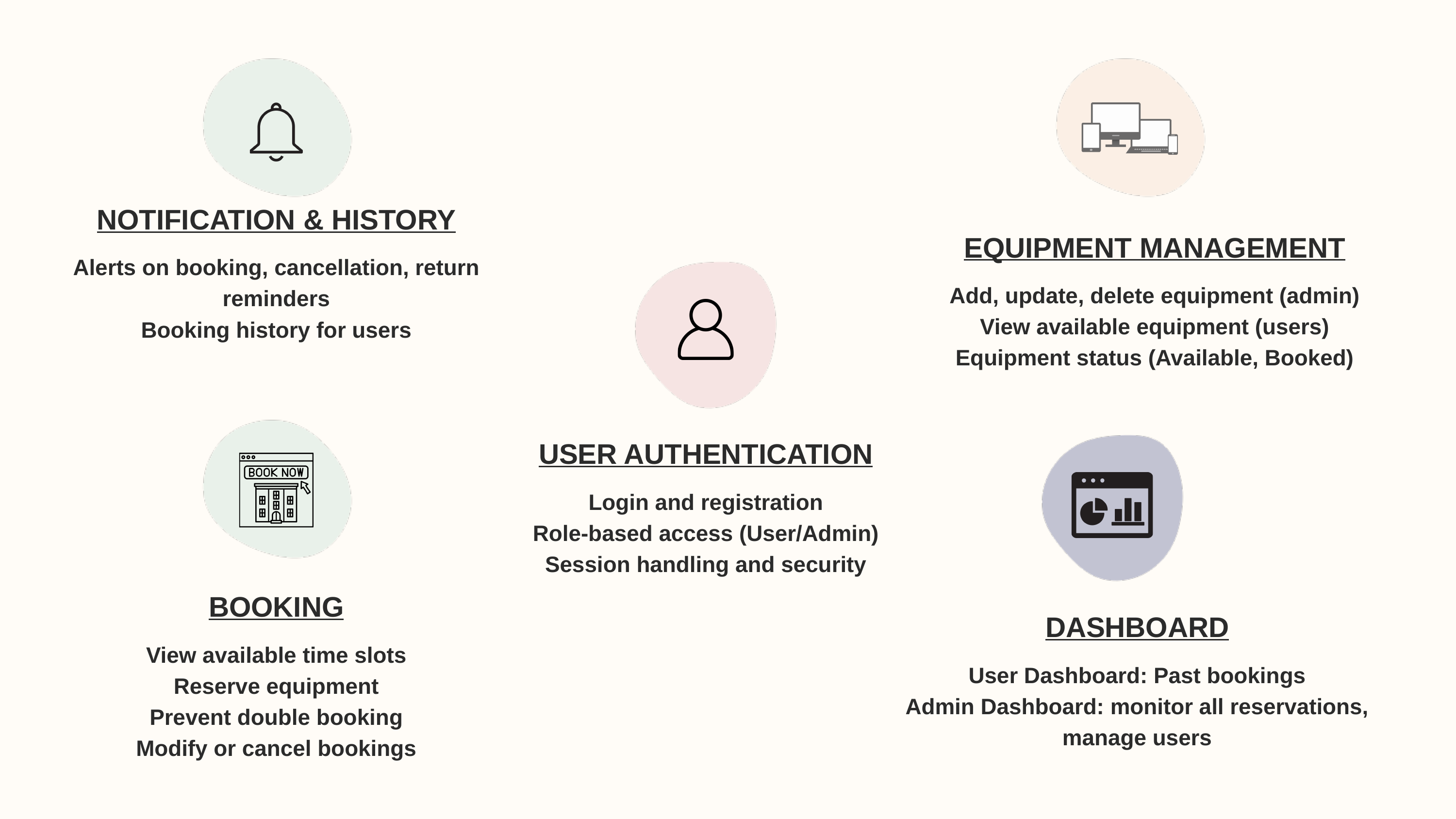

NOTIFICATION & HISTORY
Alerts on booking, cancellation, return reminders
Booking history for users
EQUIPMENT MANAGEMENT
Add, update, delete equipment (admin)
View available equipment (users)
Equipment status (Available, Booked)

USER AUTHENTICATION
Login and registration
Role-based access (User/Admin)
Session handling and security

BOOKING
View available time slots
Reserve equipment
Prevent double booking
Modify or cancel bookings
DASHBOARD
User Dashboard: Past bookings
Admin Dashboard: monitor all reservations, manage users